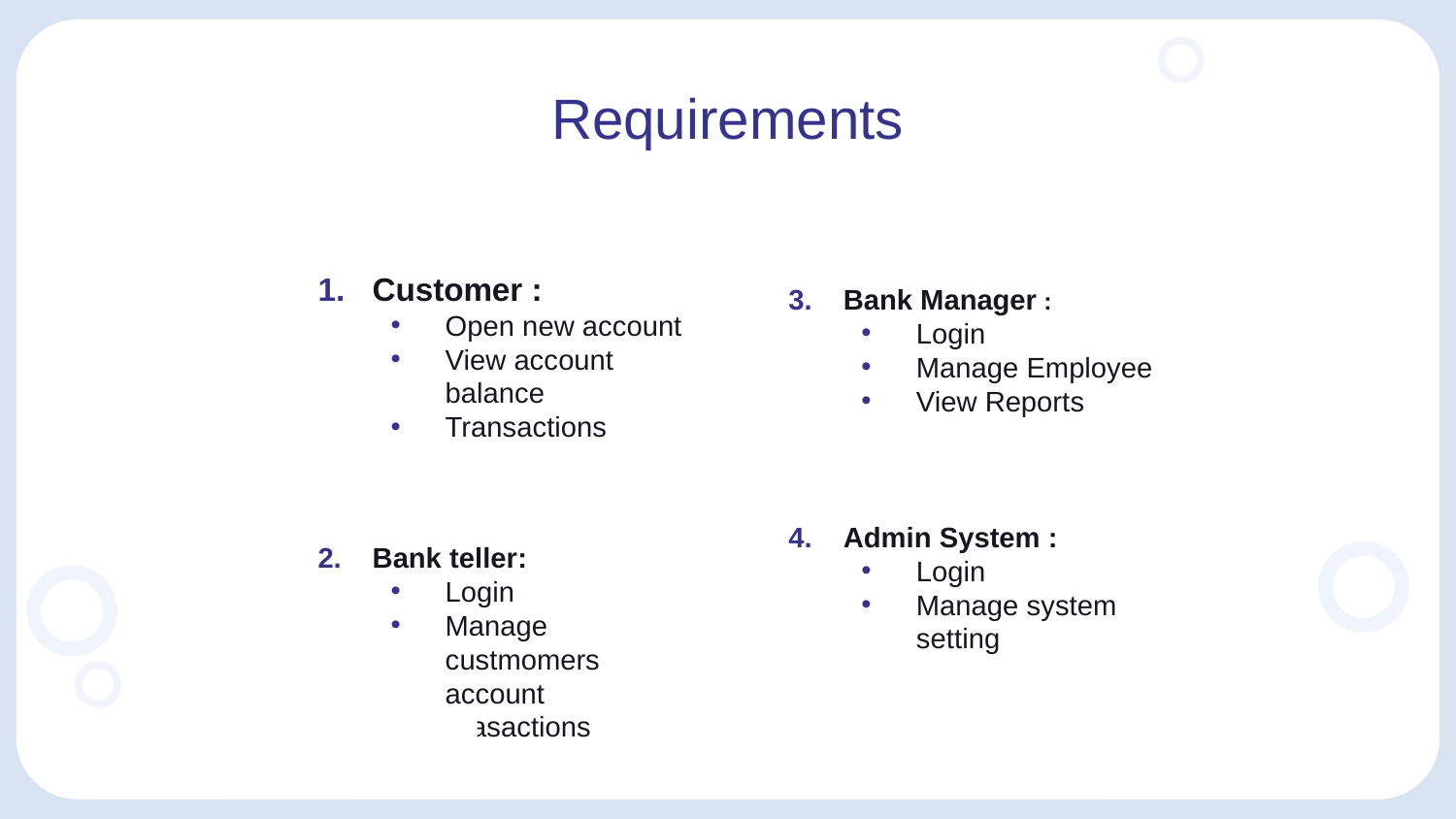

# Requirements
Customer :
Open new account
View account balance
Transactions

Bank teller:
Login
Manage custmomers account
Trasactions
Bank Manager :
Login
Manage Employee
View Reports

Admin System :
Login
Manage system setting